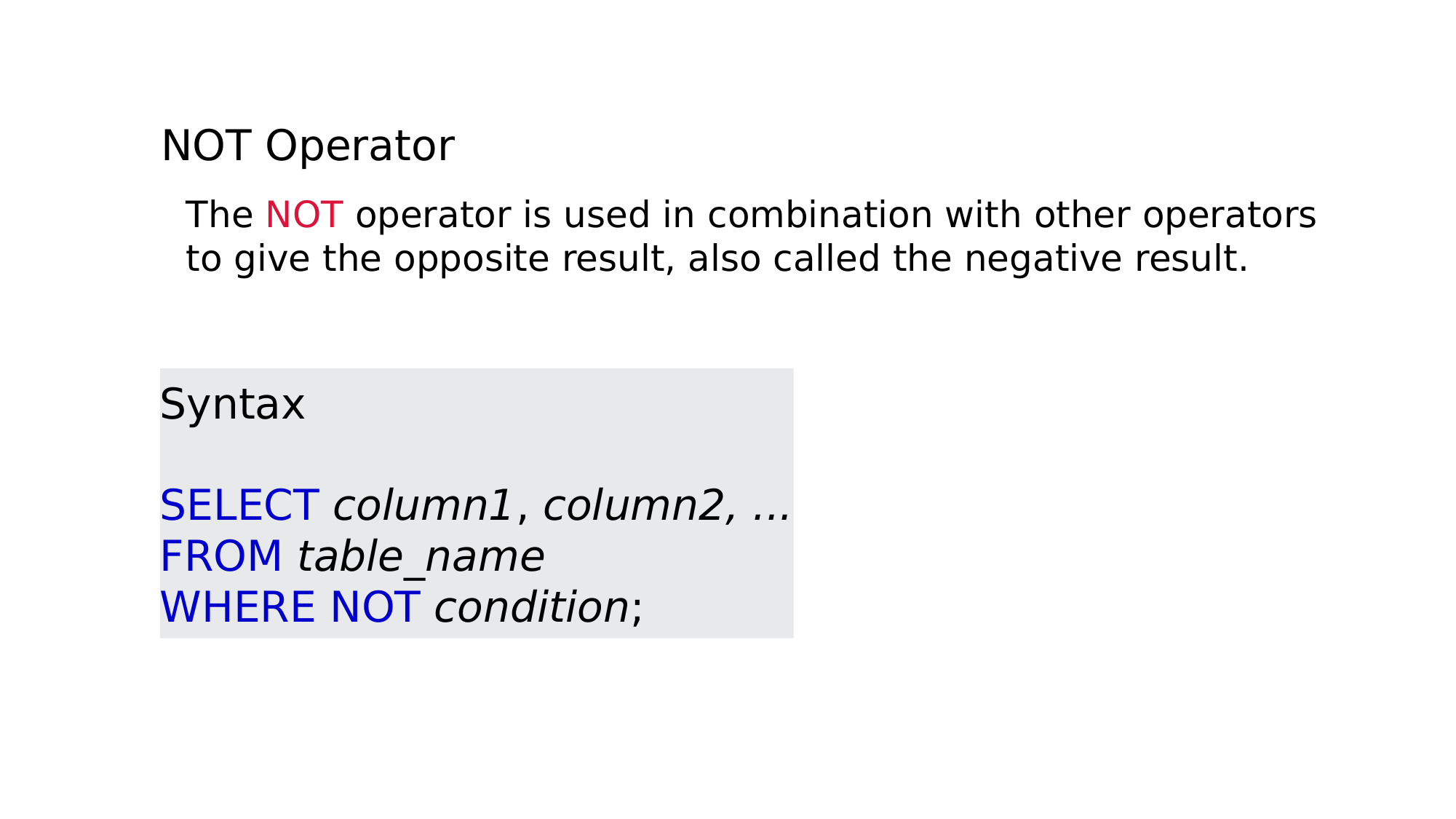

NOT Operator
The NOT operator is used in combination with other operators
to give the opposite result, also called the negative result.

Syntax

SELECT column1, column2, ...
FROM table_name
WHERE NOT condition;